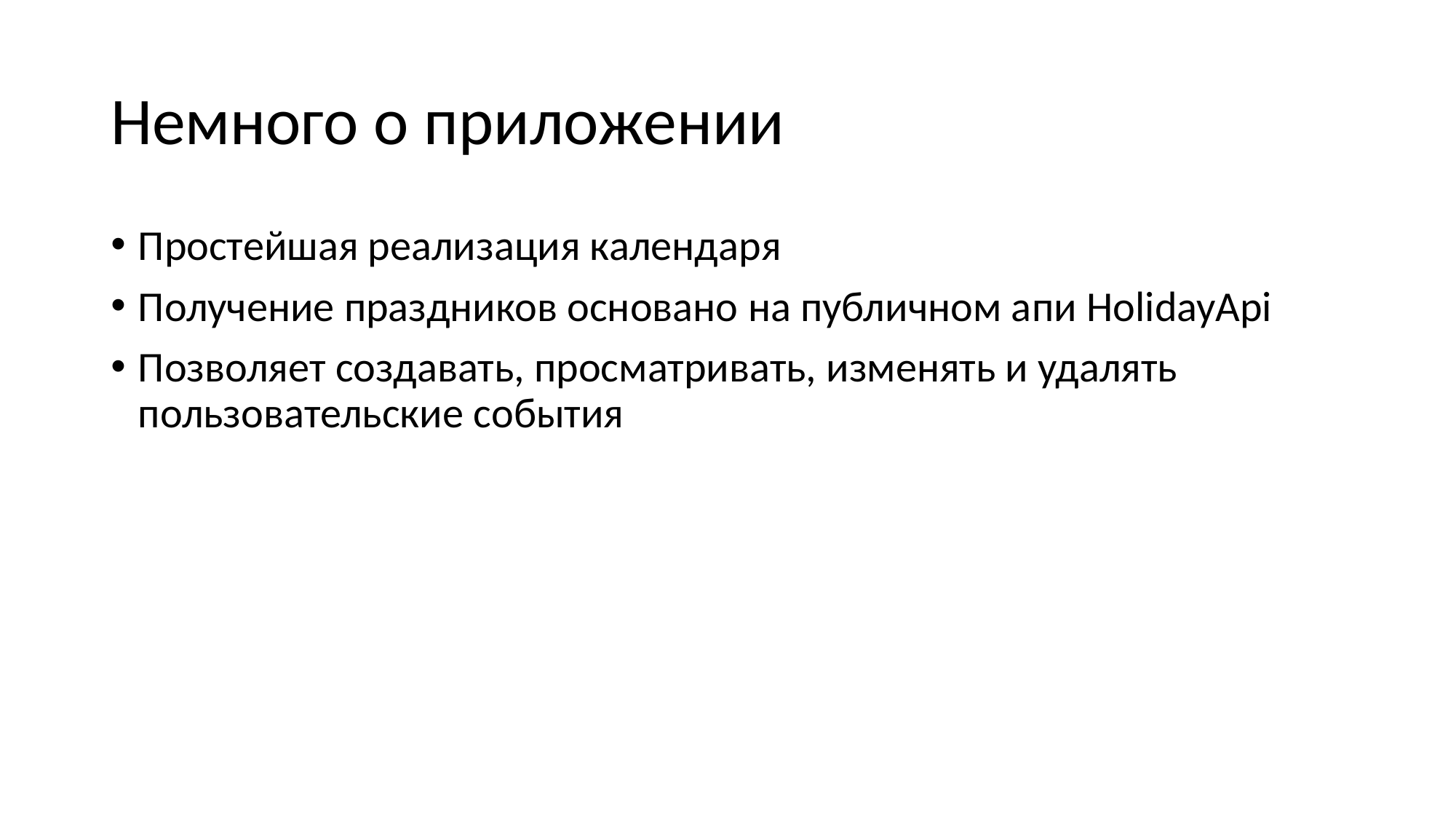

# Немного о приложении
Простейшая реализация календаря
Получение праздников основано на публичном апи HolidayApi
Позволяет создавать, просматривать, изменять и удалять пользовательские события